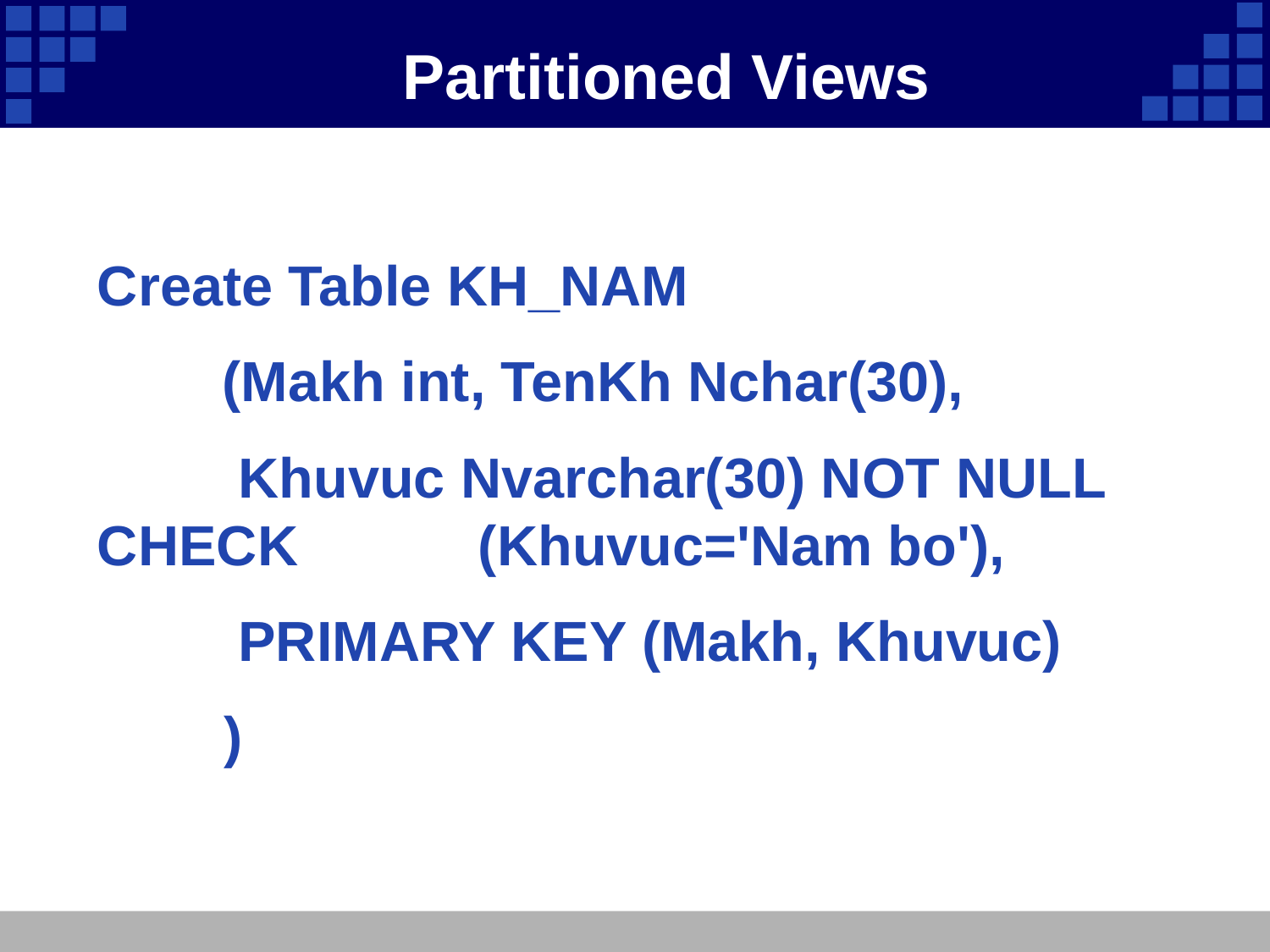

# Partitioned Views
Create Table KH_NAM
        (Makh int, TenKh Nchar(30),
         Khuvuc Nvarchar(30) NOT NULL CHECK 		(Khuvuc='Nam bo'),
         PRIMARY KEY (Makh, Khuvuc)
	)